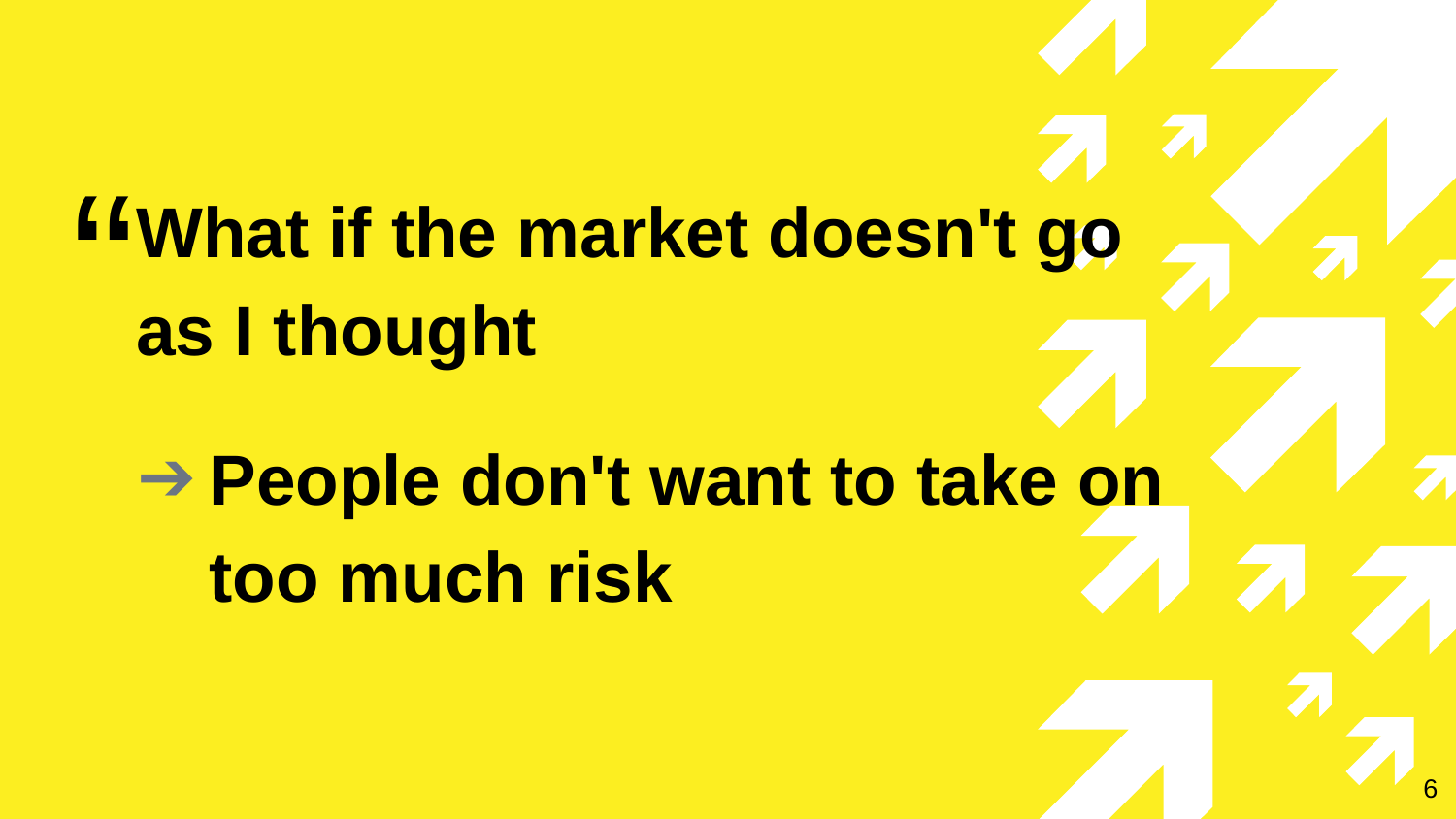

What if the market doesn't go as I thought

People don't want to take on too much risk

6